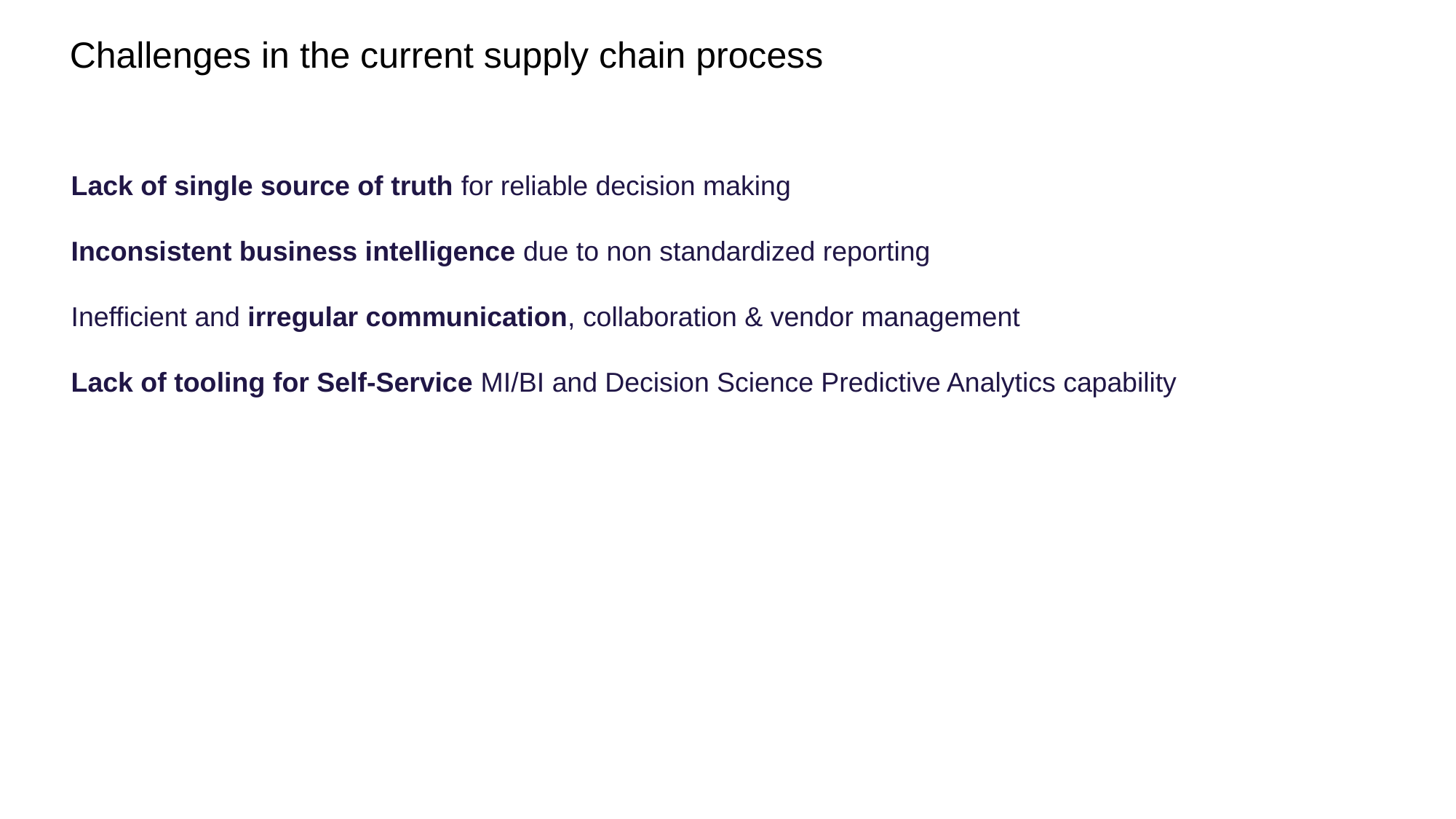

# Challenges in the current supply chain process
Lack of single source of truth for reliable decision making

Inconsistent business intelligence due to non standardized reporting

Inefficient and irregular communication, collaboration & vendor management

Lack of tooling for Self-Service MI/BI and Decision Science Predictive Analytics capability